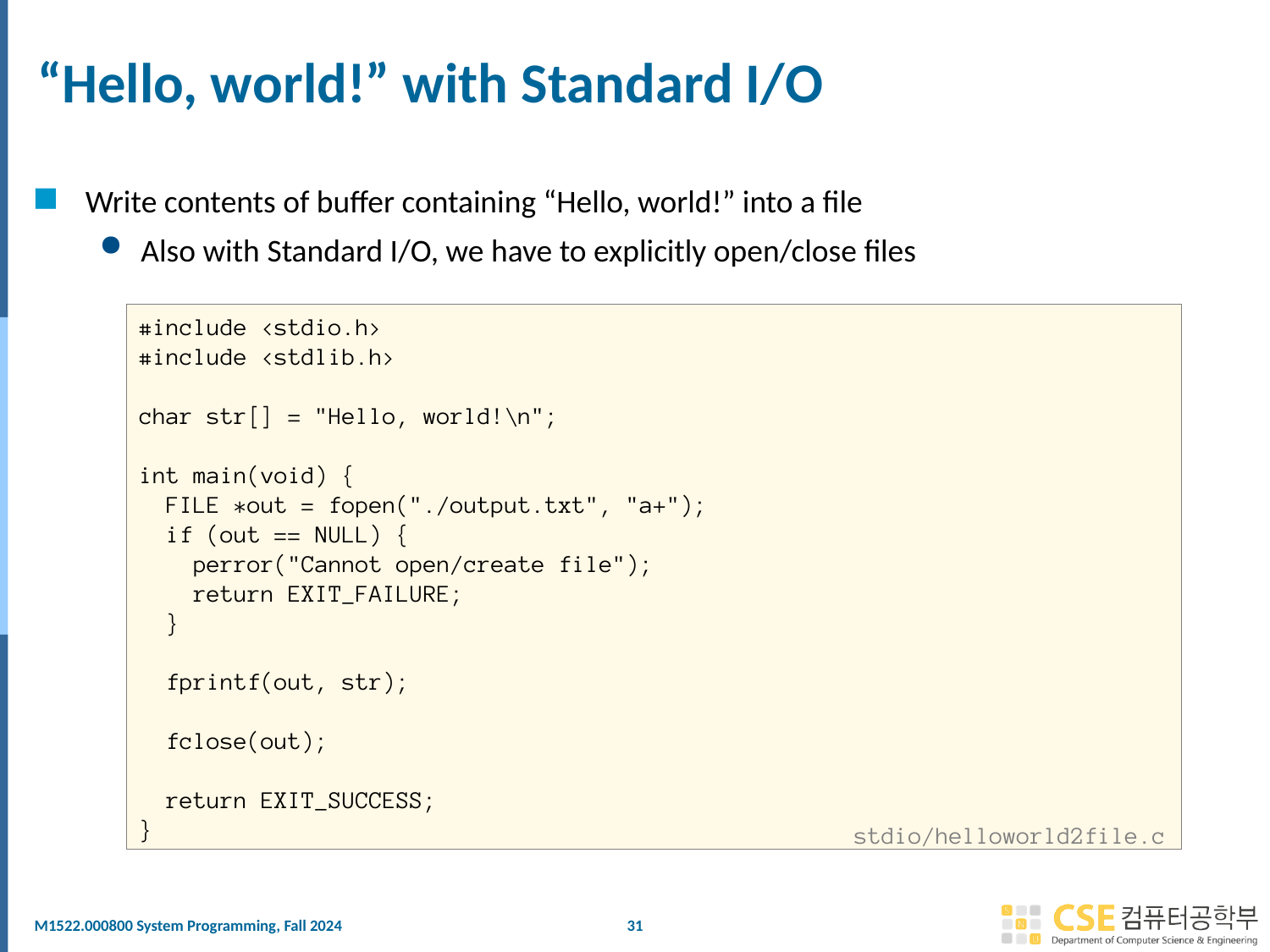

# “Hello, world!” with Standard I/O
Write contents of buffer containing “Hello, world!” into a file
Also with Standard I/O, we have to explicitly open/close files
#include <stdio.h>
#include <stdlib.h>

char str[] = "Hello, world!\n";

int main(void) {
  FILE *out = fopen("./output.txt", "a+");
  if (out == NULL) {
    perror("Cannot open/create file");
    return EXIT_FAILURE;
  }

  fprintf(out, str);

  fclose(out);

  return EXIT_SUCCESS;
}
stdio/helloworld2file.c